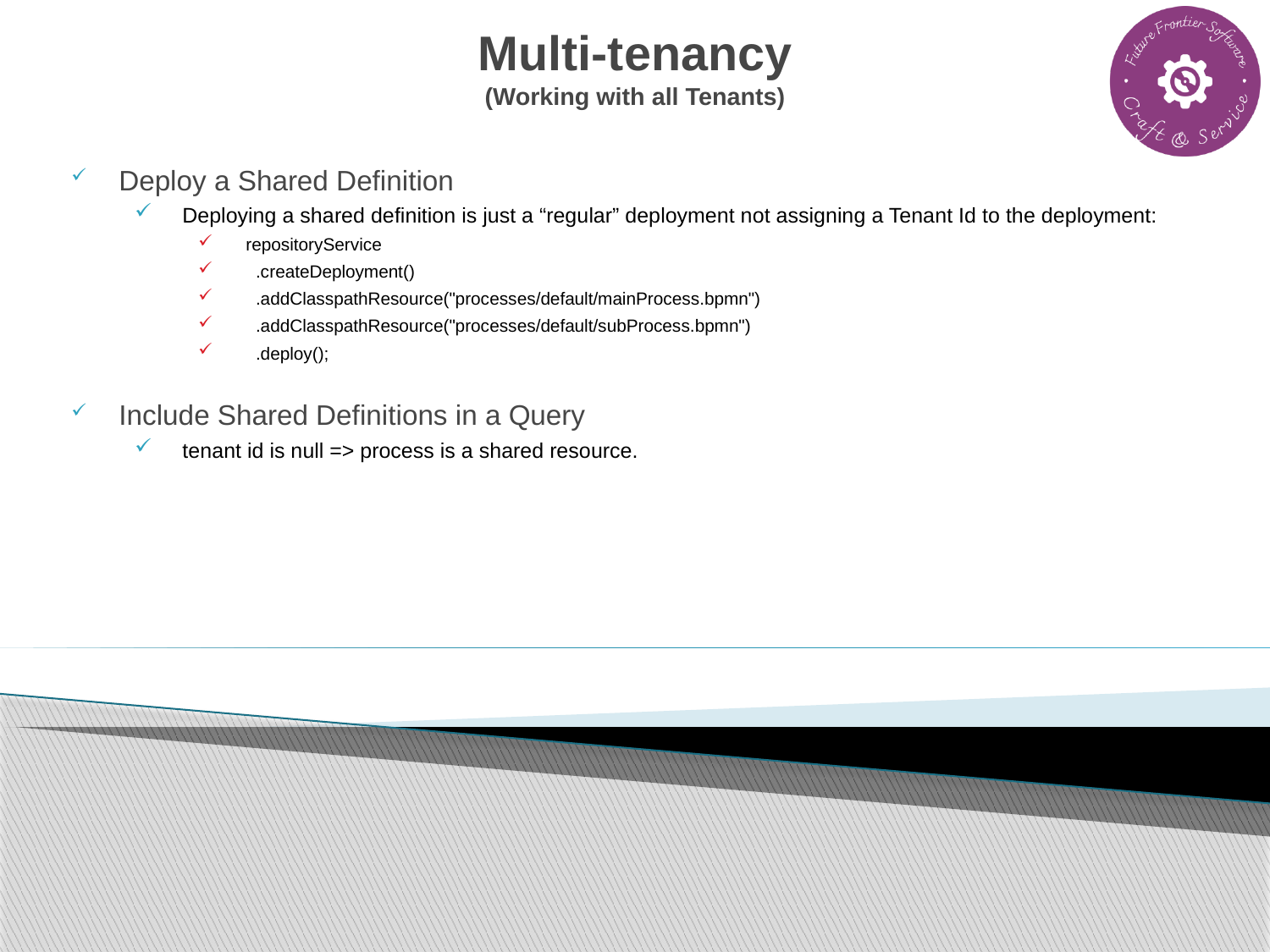

# Multi-tenancy (Working with all Tenants)
Deploy a Shared Definition
Deploying a shared definition is just a “regular” deployment not assigning a Tenant Id to the deployment:
repositoryService
  .createDeployment()
  .addClasspathResource("processes/default/mainProcess.bpmn")
  .addClasspathResource("processes/default/subProcess.bpmn")
  .deploy();

Include Shared Definitions in a Query
tenant id is null => process is a shared resource.